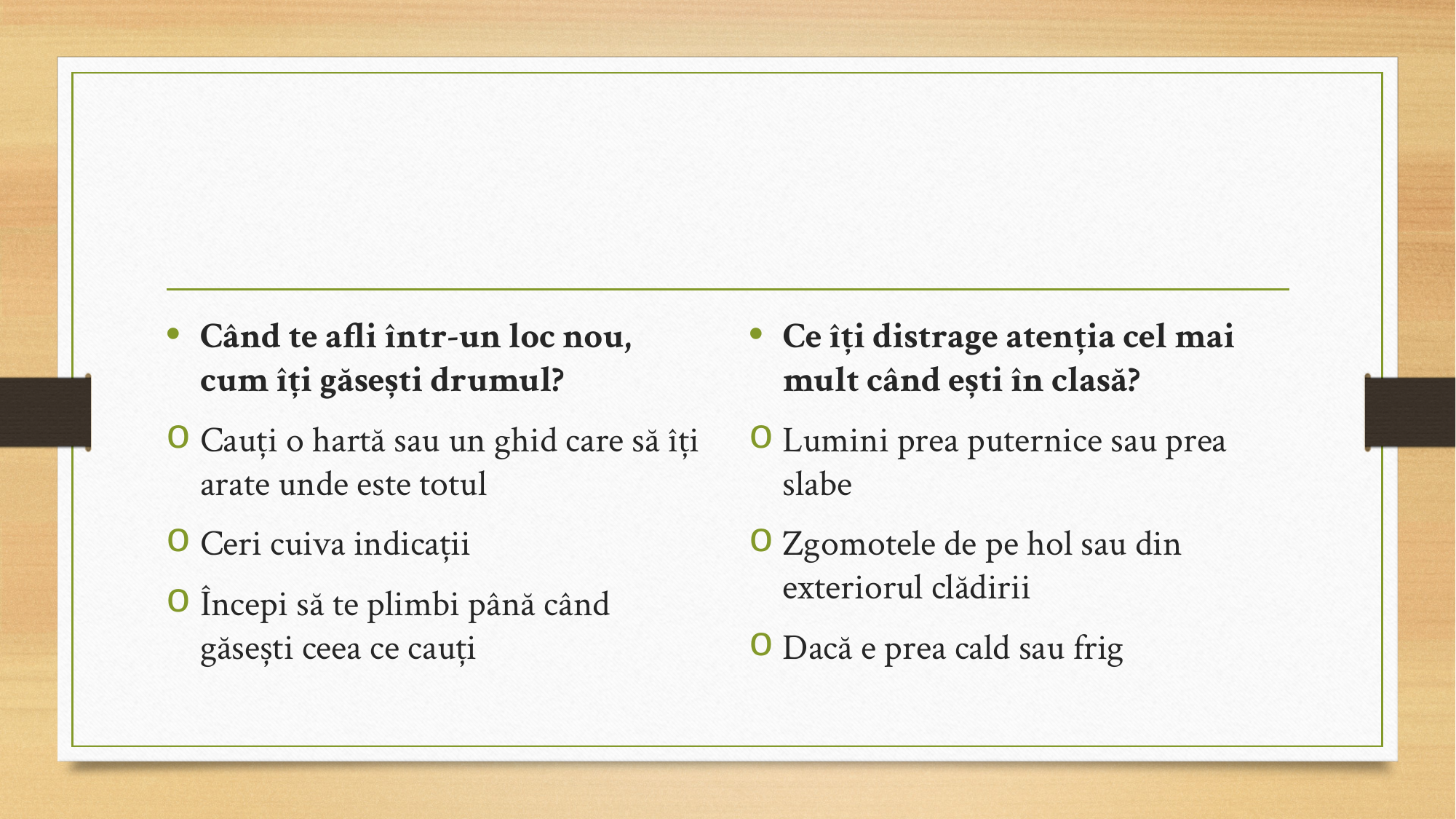

#
Când te afli într-un loc nou, cum îți găsești drumul?
Cauți o hartă sau un ghid care să îți arate unde este totul
Ceri cuiva indicații
Începi să te plimbi până când găsești ceea ce cauți

Ce îți distrage atenția cel mai mult când ești în clasă?
Lumini prea puternice sau prea slabe
Zgomotele de pe hol sau din exteriorul clădirii
Dacă e prea cald sau frig